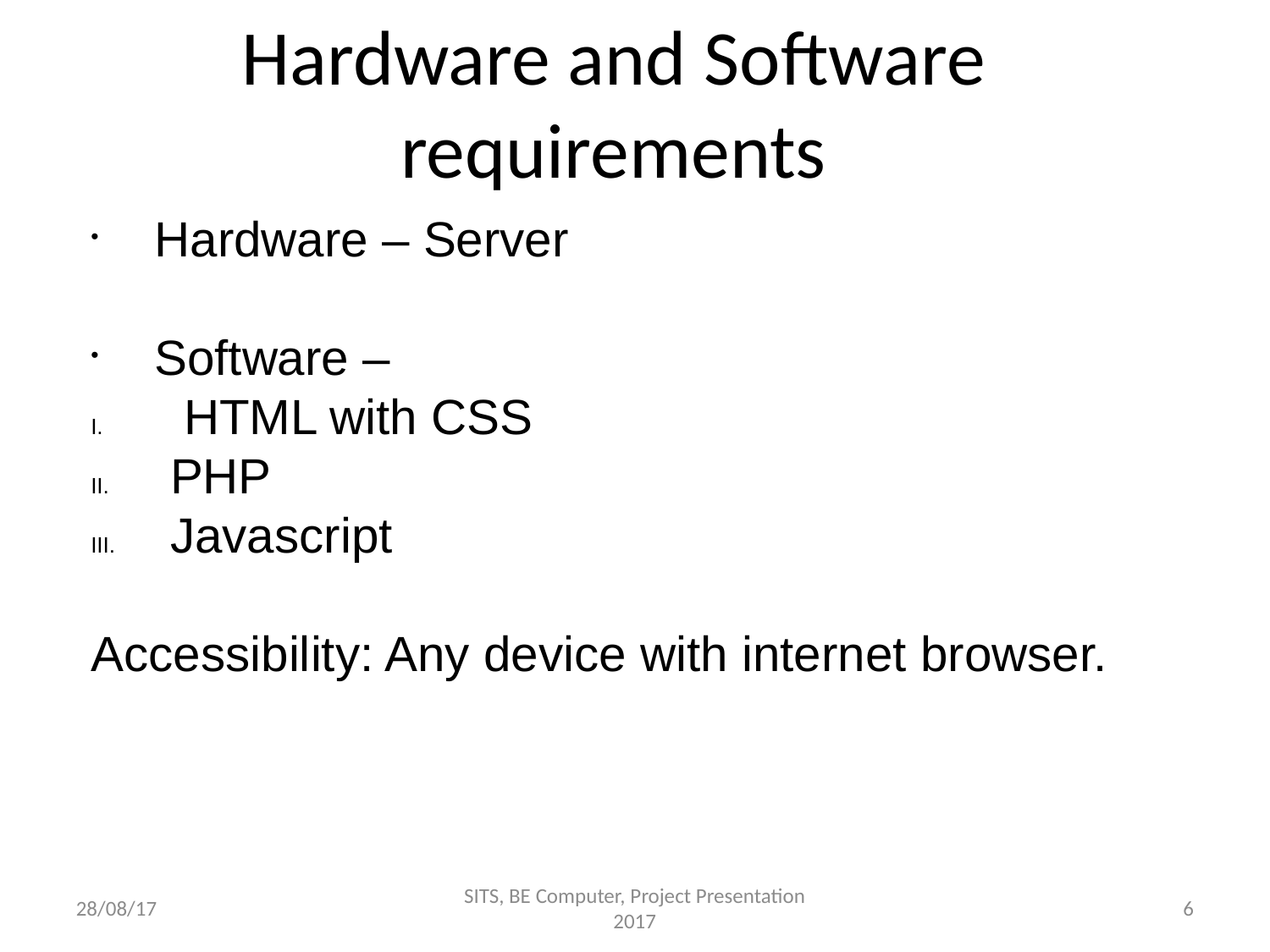

Hardware and Software requirements
Hardware – Server

Software –
 HTML with CSS
PHP
Javascript

Accessibility: Any device with internet browser.

28/08/17
SITS, BE Computer, Project Presentation 2017
6